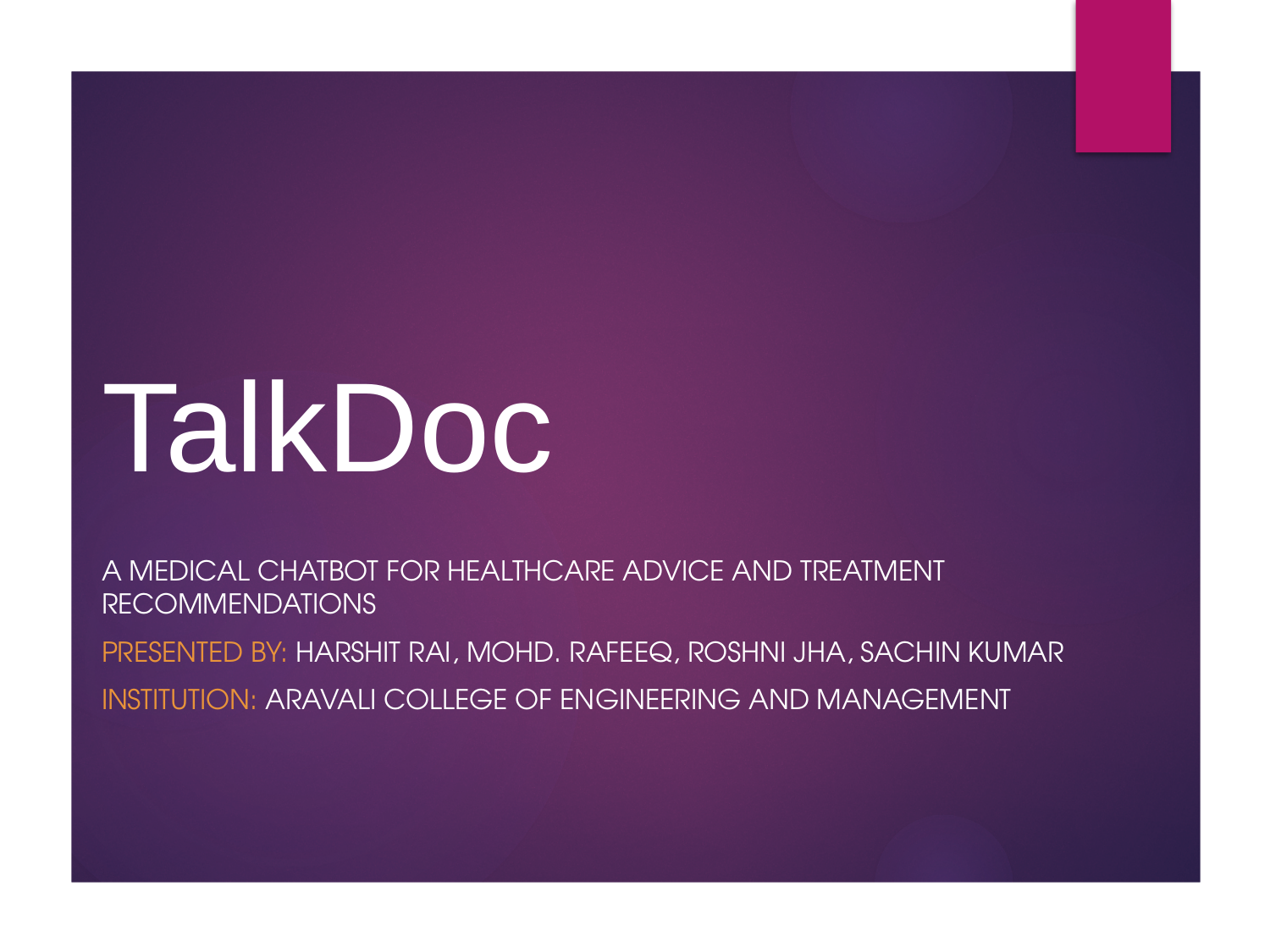

# TalkDoc
A Medical Chatbot for Healthcare Advice and Treatment Recommendations
Presented by: Harshit Rai, Mohd. Rafeeq, Roshni Jha, Sachin Kumar
Institution: Aravali College of Engineering and Management